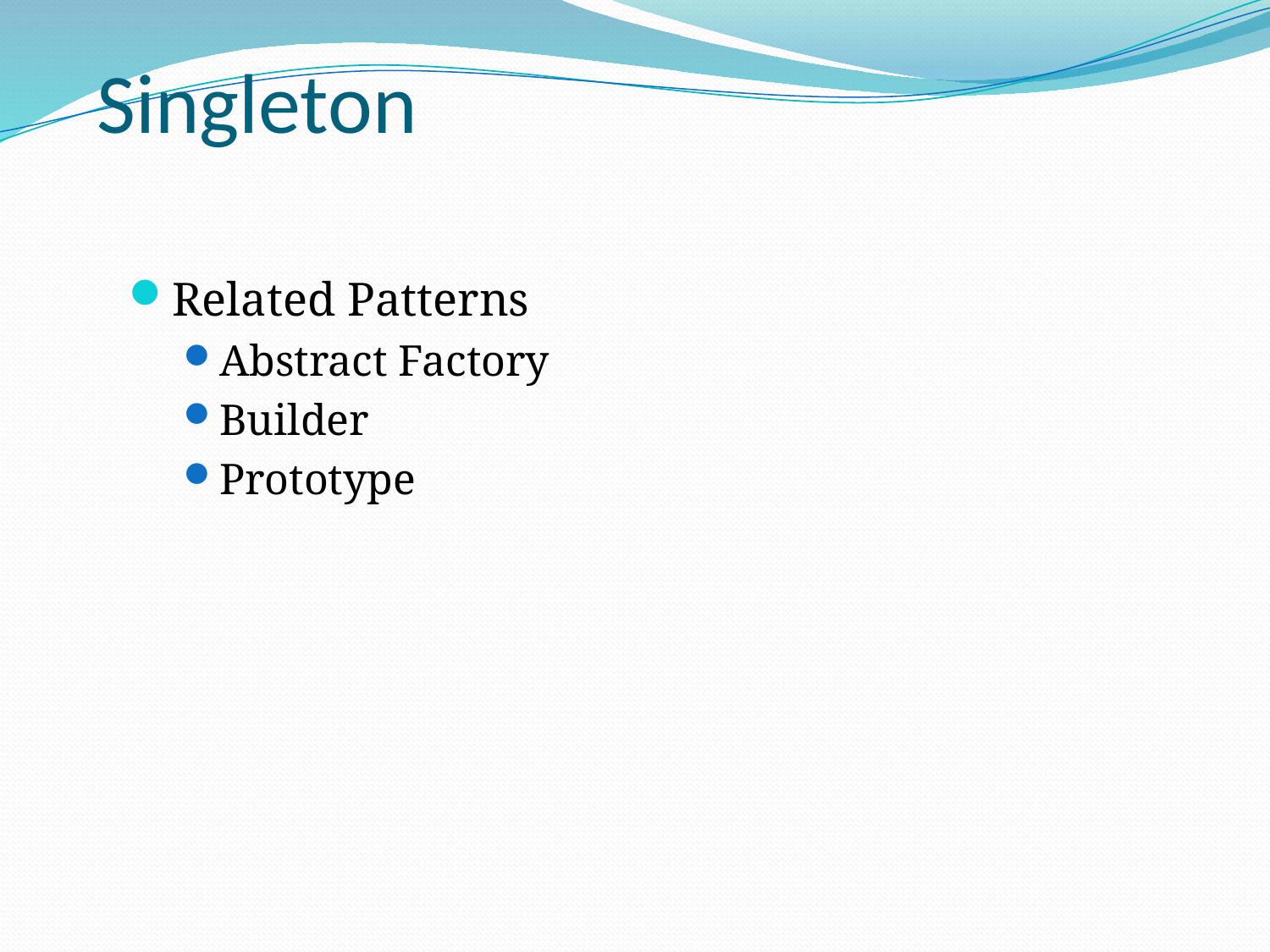

Singleton
Related Patterns
Abstract Factory
Builder
Prototype